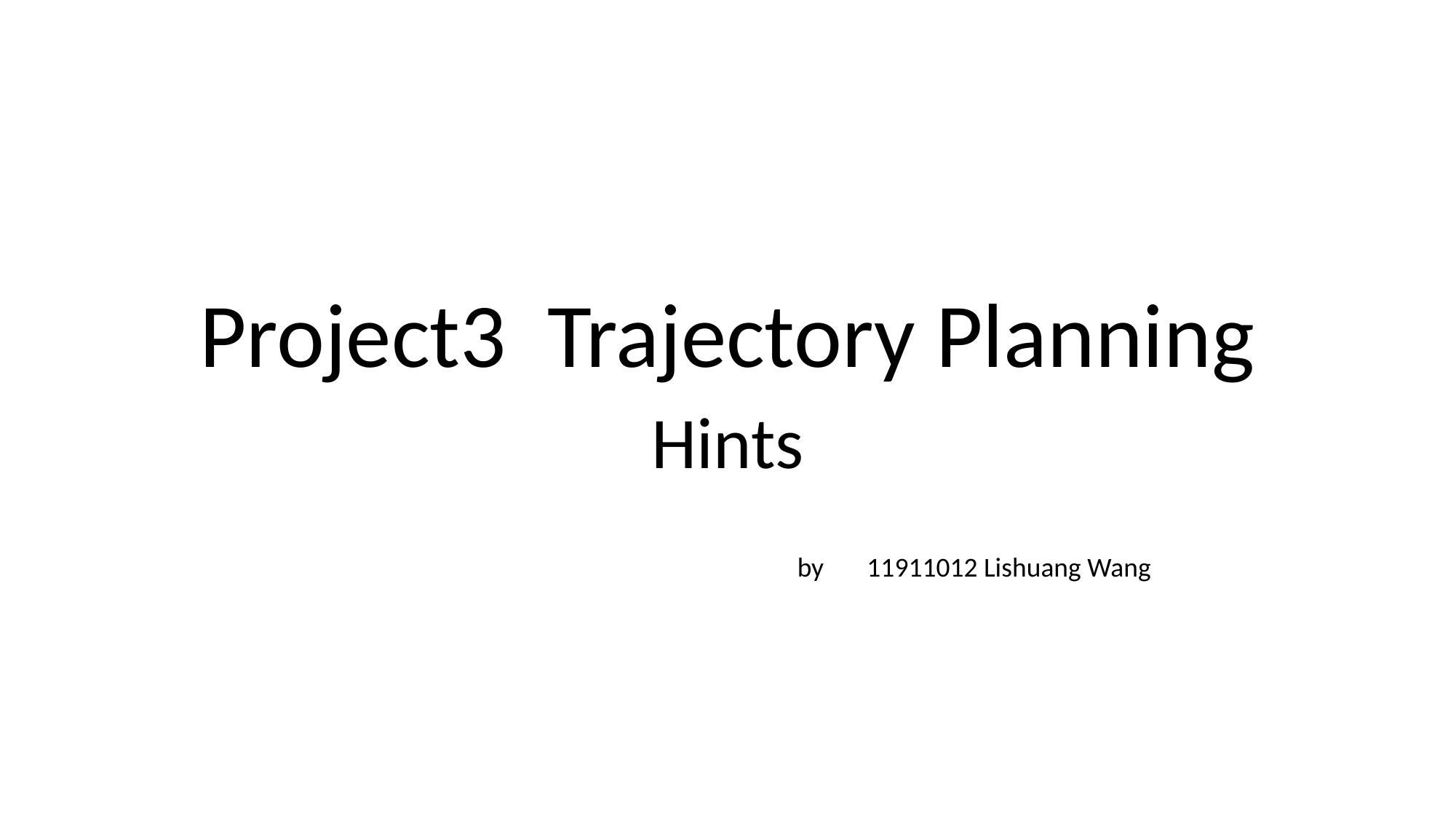

# Project3  Trajectory Planning
Hints
by       11911012 Lishuang Wang